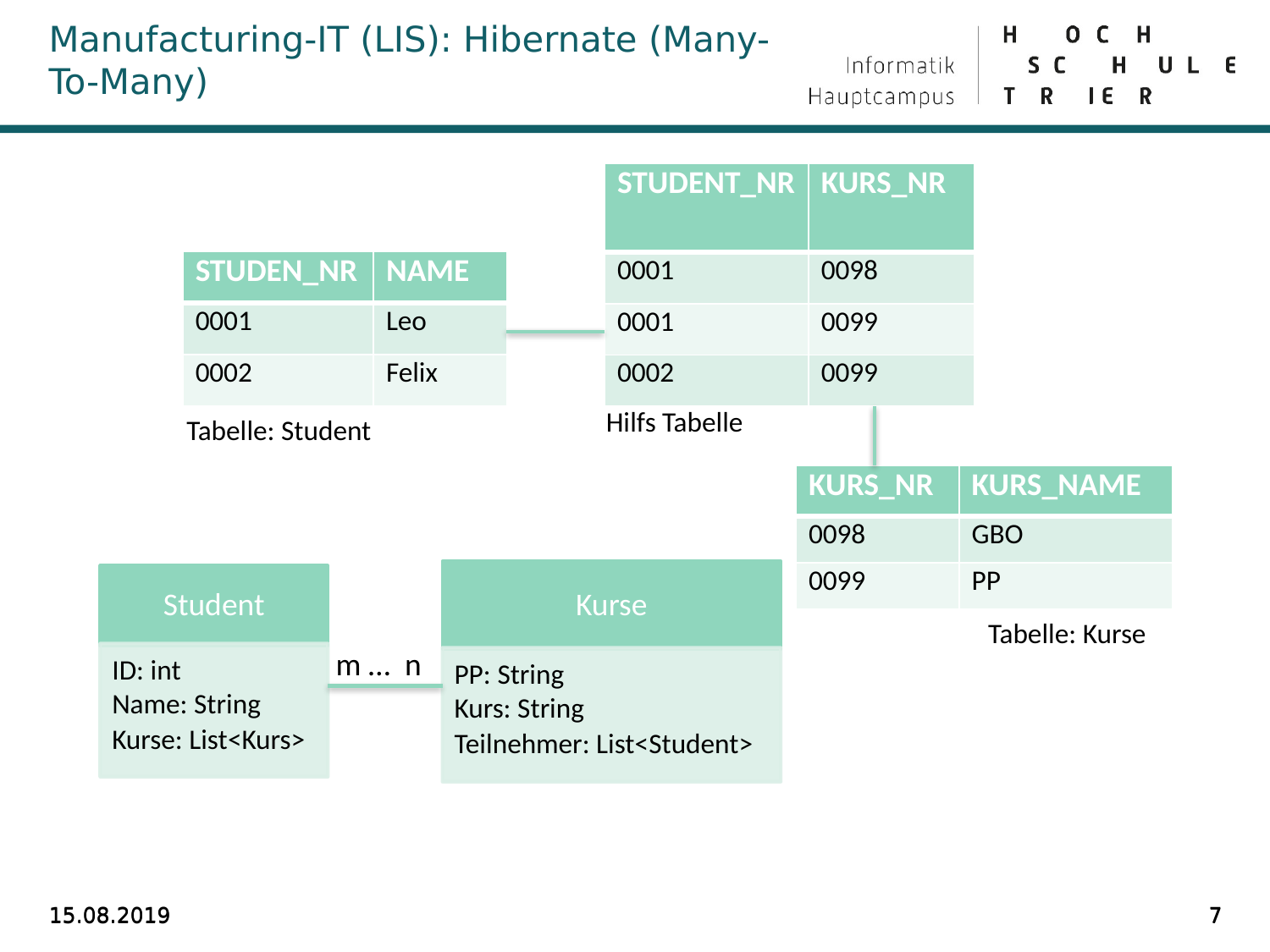

# Manufacturing-IT (LIS): Hibernate (Many-To-Many)
| STUDENT\_NR | KURS\_NR |
| --- | --- |
| 0001 | 0098 |
| 0001 | 0099 |
| 0002 | 0099 |
| STUDEN\_NR | NAME |
| --- | --- |
| 0001 | Leo |
| 0002 | Felix |
Hilfs Tabelle
Tabelle: Student
| KURS\_NR | KURS\_NAME |
| --- | --- |
| 0098 | GBO |
| 0099 | PP |
Kurse
PP: String
Kurs: String
Teilnehmer: List<Student>
Student
ID: int
Name: String
Kurse: List<Kurs>
Tabelle: Kurse
m …  n
15.08.2019
15.08.2019

7
7